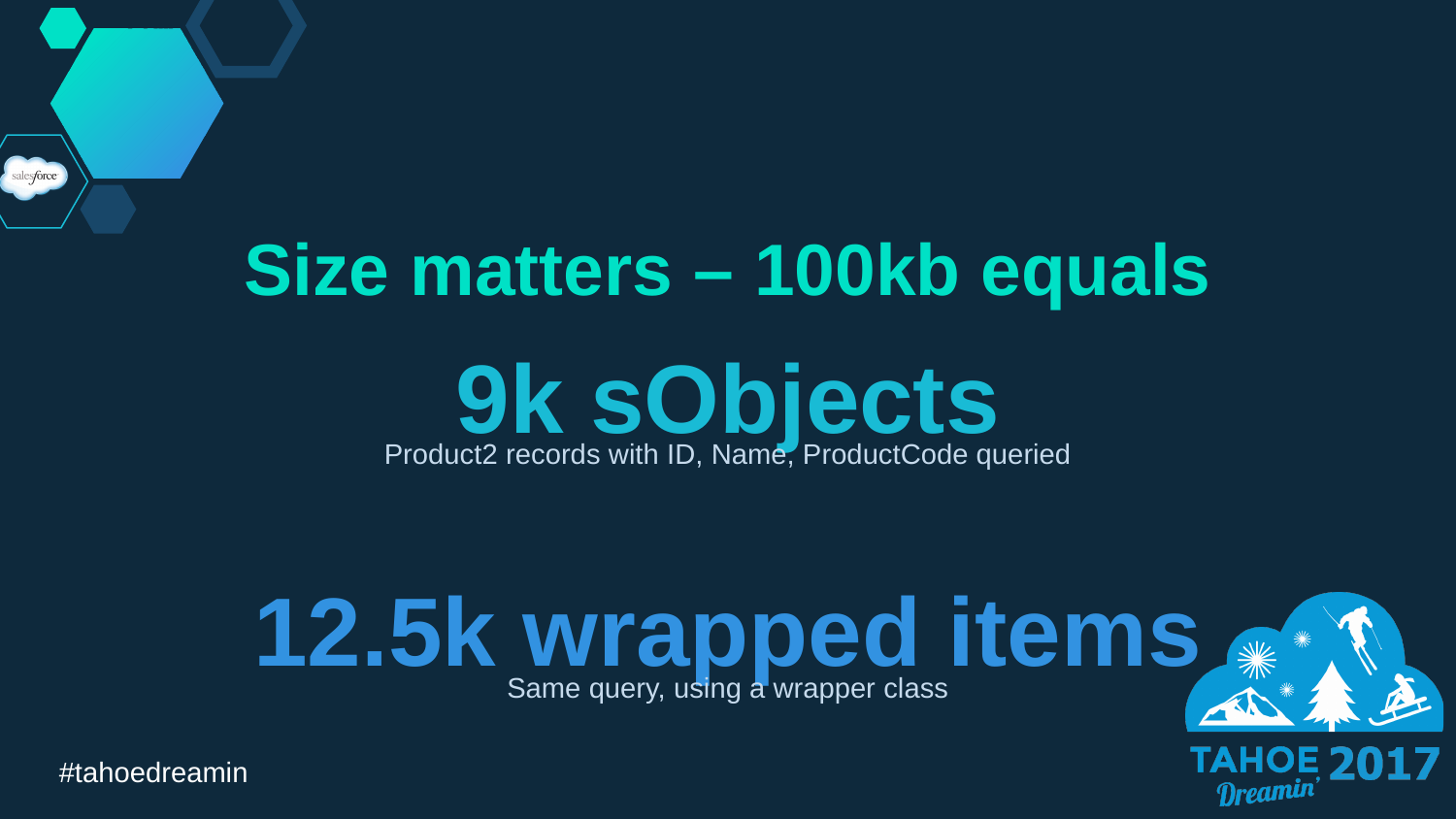

Size matters – 100kb equals
9k sObjects
Product2 records with ID, Name, ProductCode queried
12.5k wrapped items
Same query, using a wrapper class